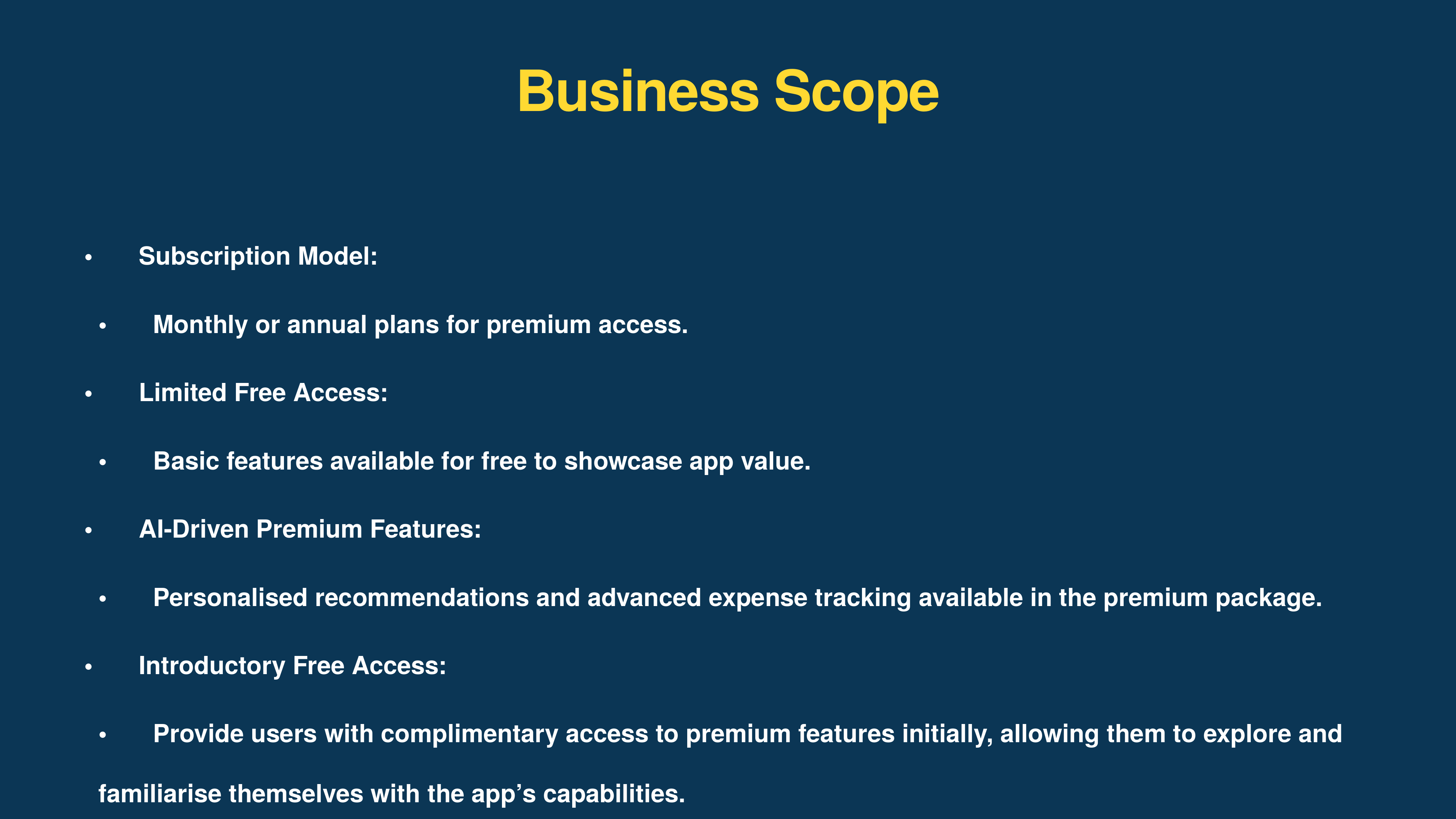

# Business Scope
	•	Subscription Model:
	•	Monthly or annual plans for premium access.
	•	Limited Free Access:
	•	Basic features available for free to showcase app value.
	•	AI-Driven Premium Features:
	•	Personalised recommendations and advanced expense tracking available in the premium package.
	•	Introductory Free Access:
	•	Provide users with complimentary access to premium features initially, allowing them to explore and familiarise themselves with the app’s capabilities.